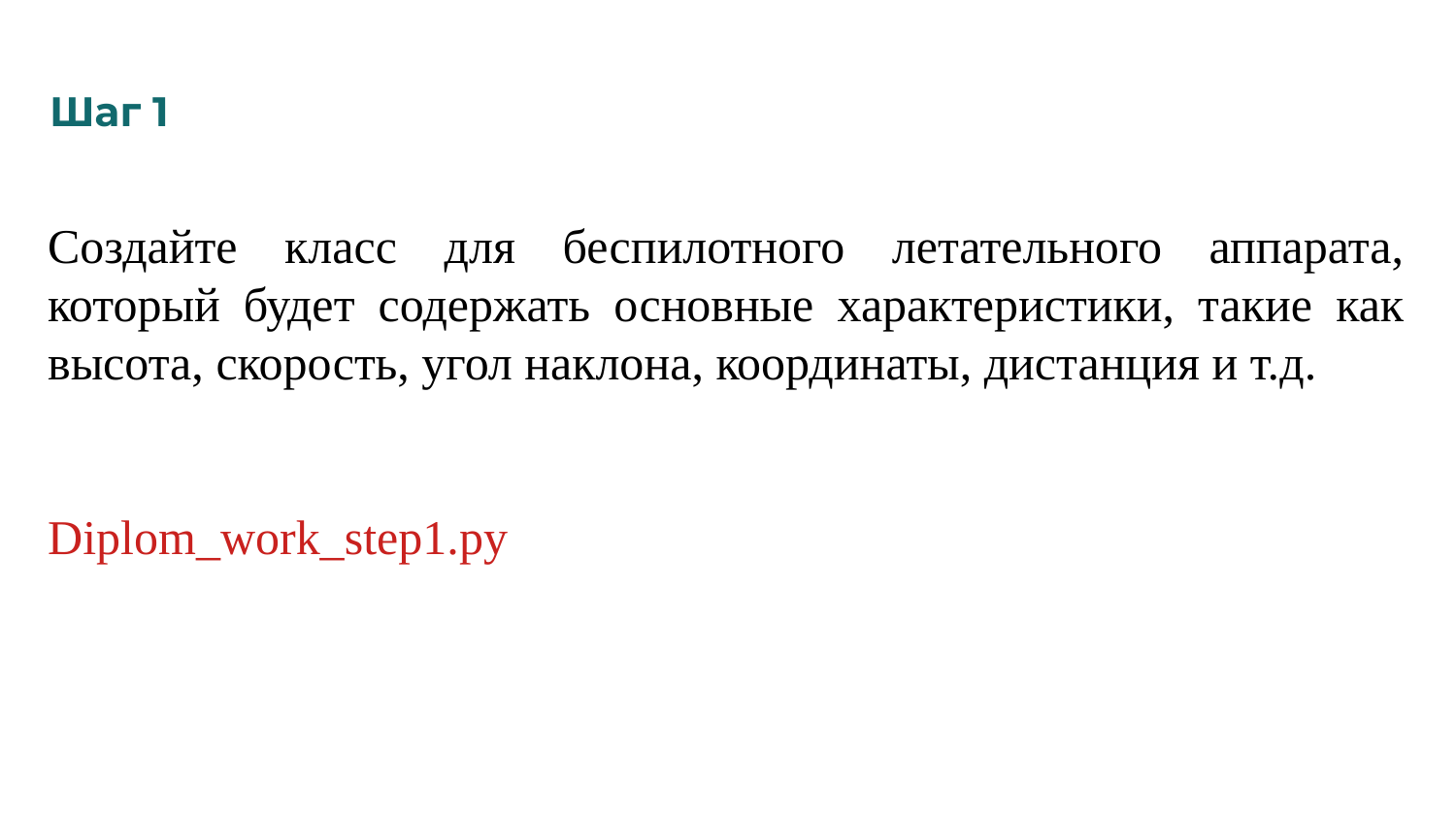

# Шаг 1
Создайте класс для беспилотного летательного аппарата, который будет содержать основные характеристики, такие как высота, скорость, угол наклона, координаты, дистанция и т.д.

Diplom_work_step1.py